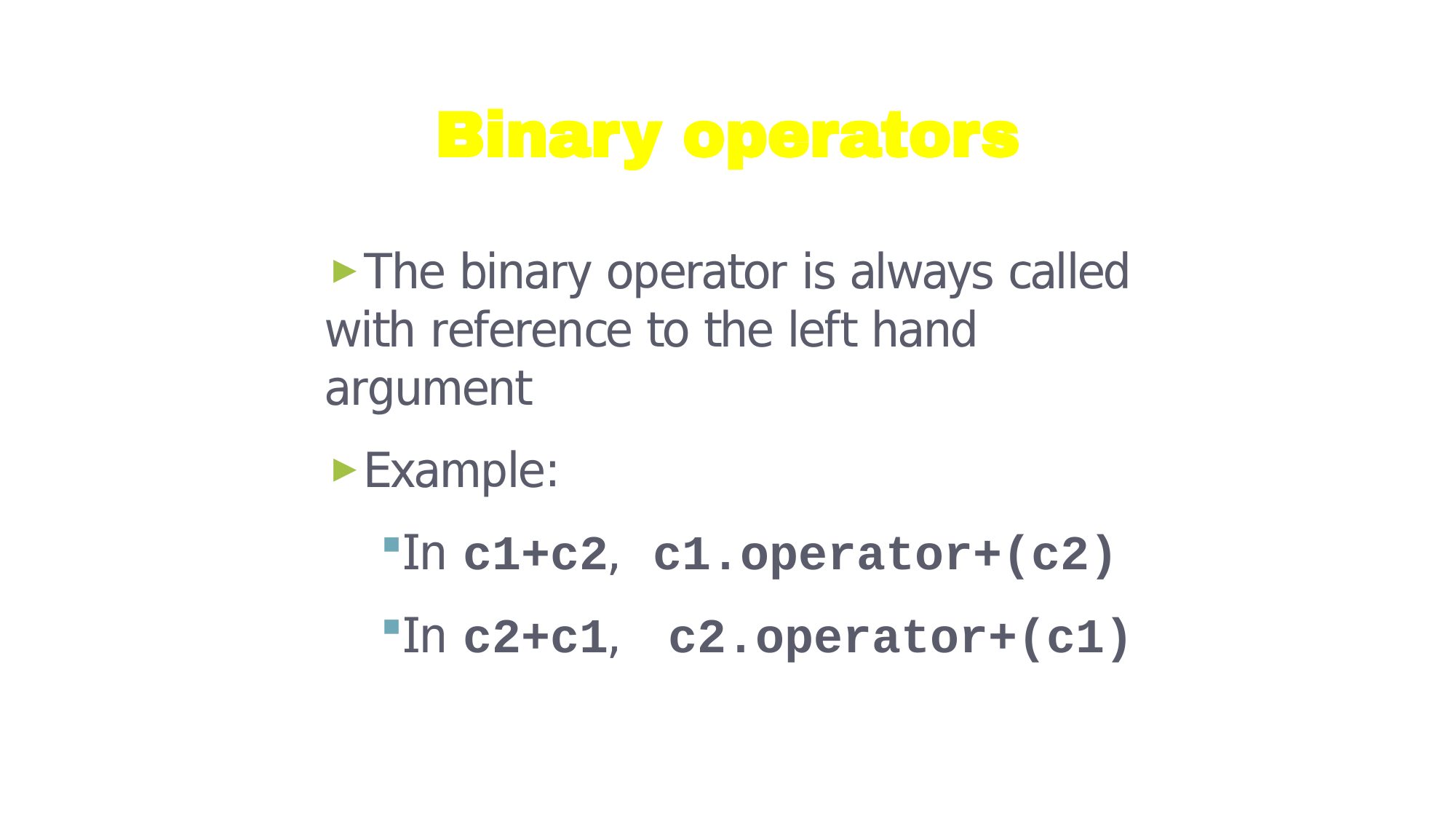

# Binary operators
The binary operator is always called with reference to the left hand argument
Example:
In c1+c2,  c1.operator+(c2)
In c2+c1,   c2.operator+(c1)
14